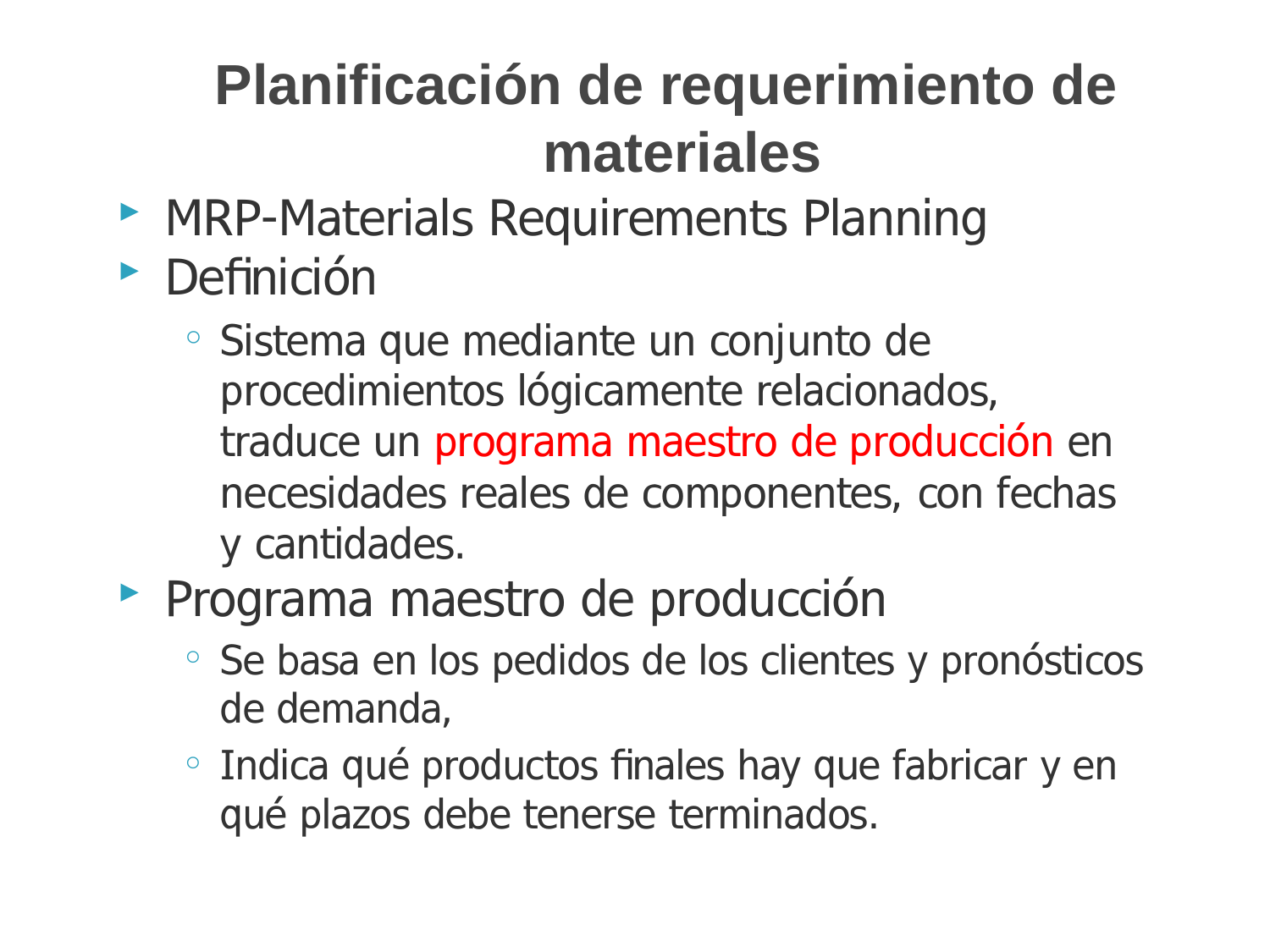

# Planificación de requerimiento de materiales
MRP-Materials Requirements Planning
Definición
Sistema que mediante un conjunto de procedimientos lógicamente relacionados, traduce un programa maestro de producción en necesidades reales de componentes, con fechas y cantidades.
Programa maestro de producción
Se basa en los pedidos de los clientes y pronósticos de demanda,
Indica qué productos finales hay que fabricar y en qué plazos debe tenerse terminados.